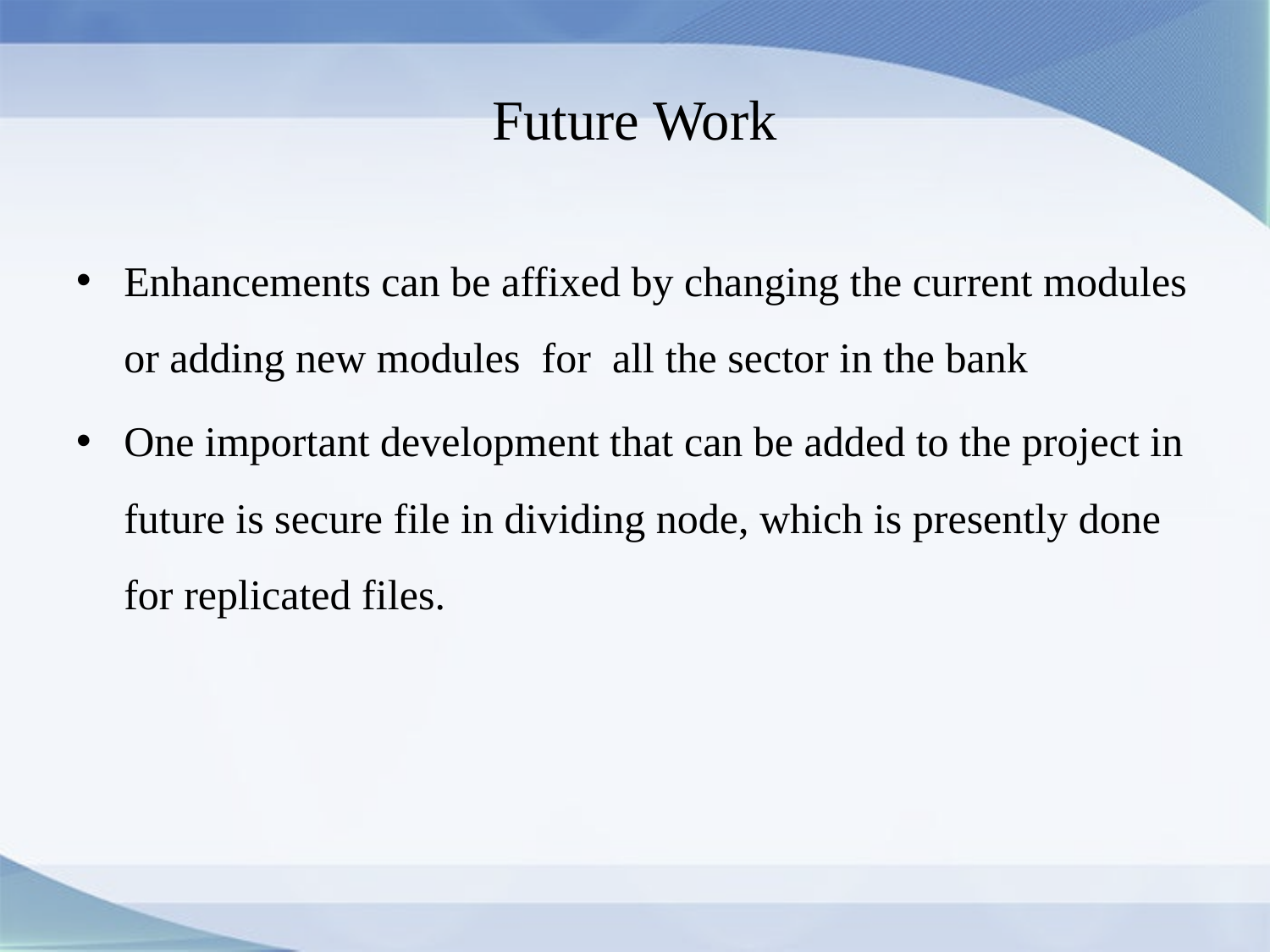

# Future Work
Enhancements can be affixed by changing the current modules or adding new modules  for  all the sector in the bank
One important development that can be added to the project in future is secure file in dividing node, which is presently done for replicated files.